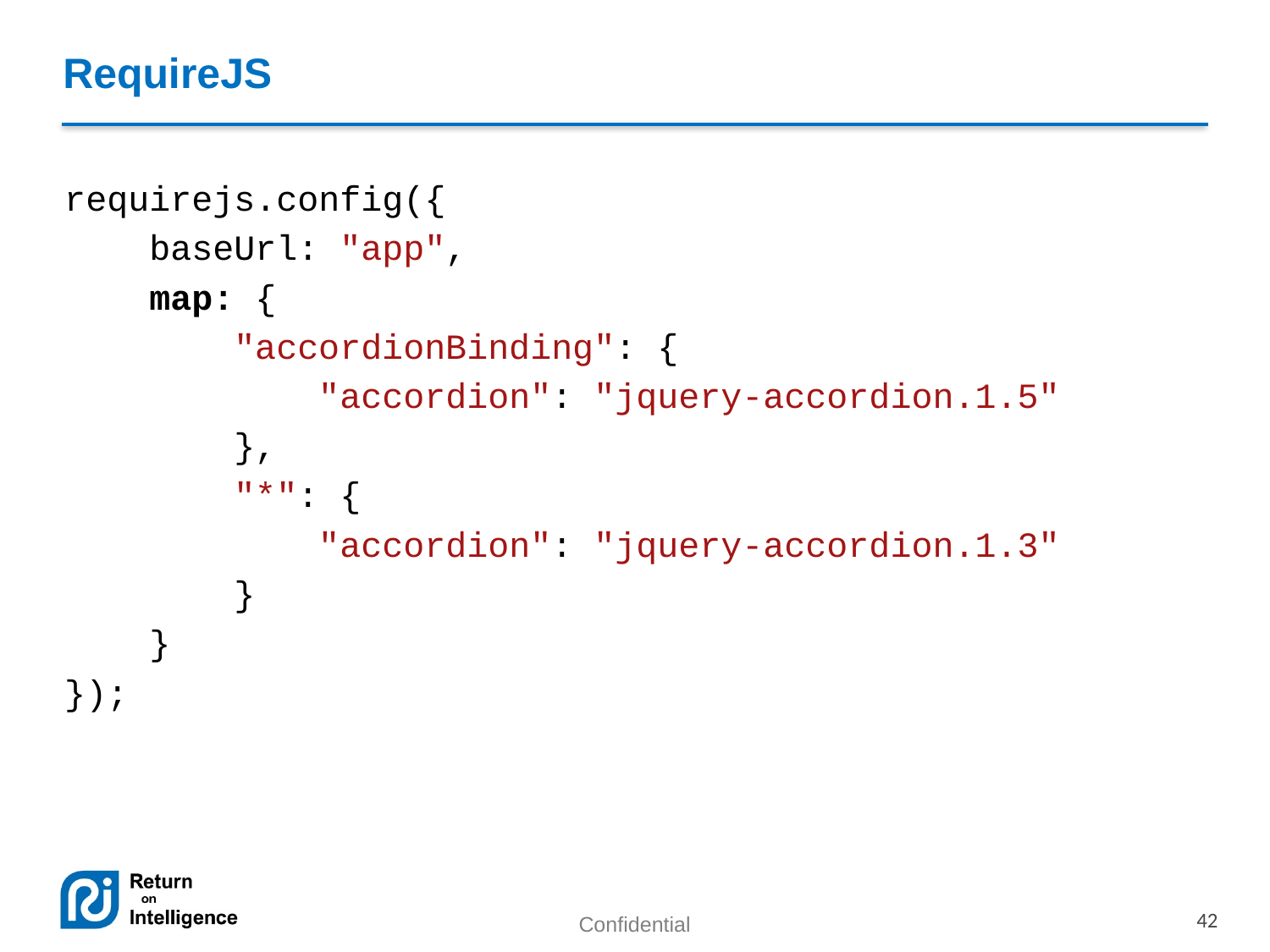

# RequireJS
requirejs.config({
    baseUrl: "app",
    map: {
        "accordionBinding": {
            "accordion": "jquery-accordion.1.5"
        },
        "*": {
            "accordion": "jquery-accordion.1.3"
        }
    }
});